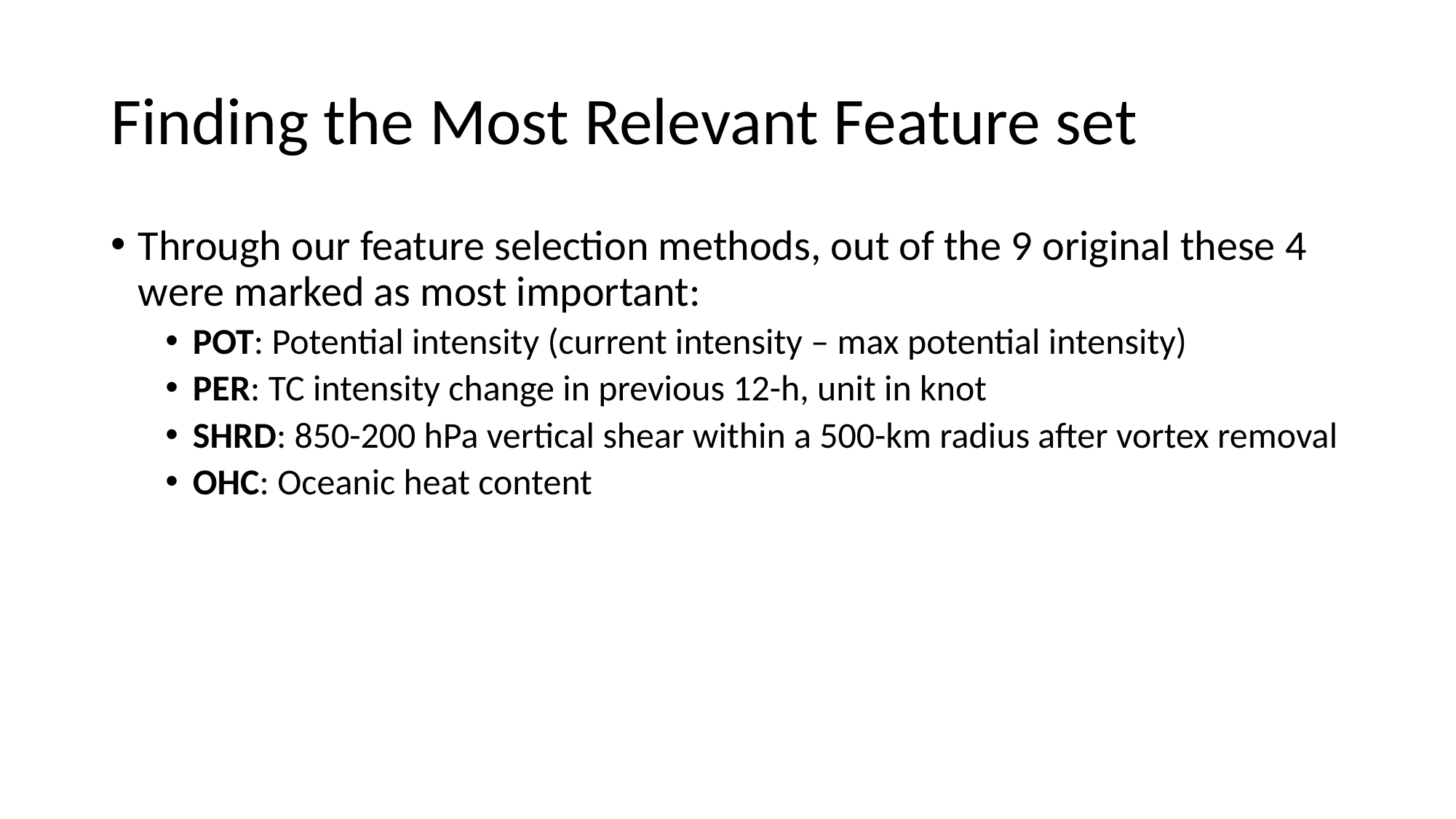

# Finding the Most Relevant Feature set
Through our feature selection methods, out of the 9 original these 4 were marked as most important:
POT: Potential intensity (current intensity – max potential intensity)
PER: TC intensity change in previous 12-h, unit in knot
SHRD: 850-200 hPa vertical shear within a 500-km radius after vortex removal
OHC: Oceanic heat content